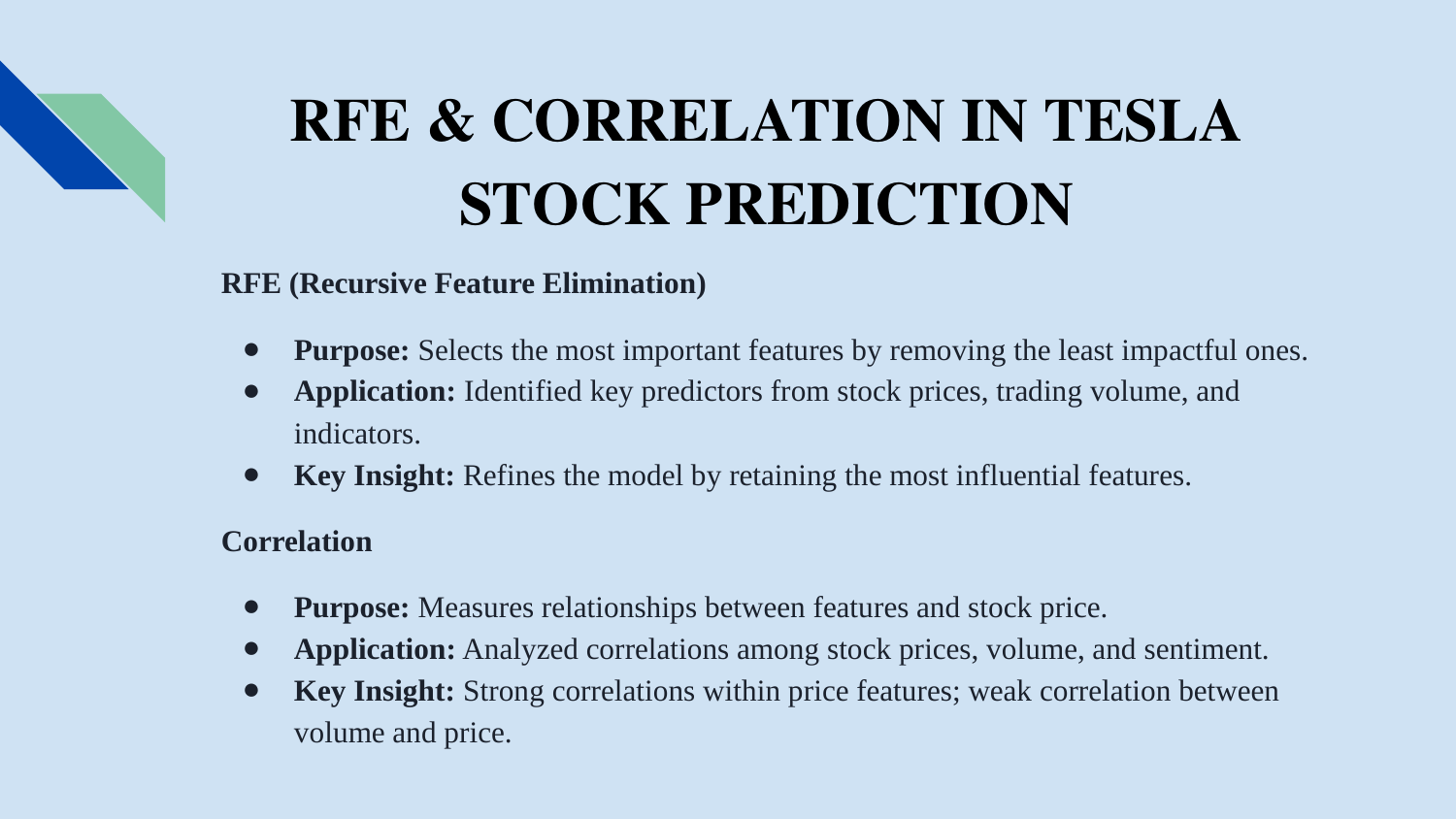

# RFE & CORRELATION IN TESLA STOCK PREDICTION

RFE (Recursive Feature Elimination)
Purpose: Selects the most important features by removing the least impactful ones.
Application: Identified key predictors from stock prices, trading volume, and indicators.
Key Insight: Refines the model by retaining the most influential features.
Correlation
Purpose: Measures relationships between features and stock price.
Application: Analyzed correlations among stock prices, volume, and sentiment.
Key Insight: Strong correlations within price features; weak correlation between volume and price.